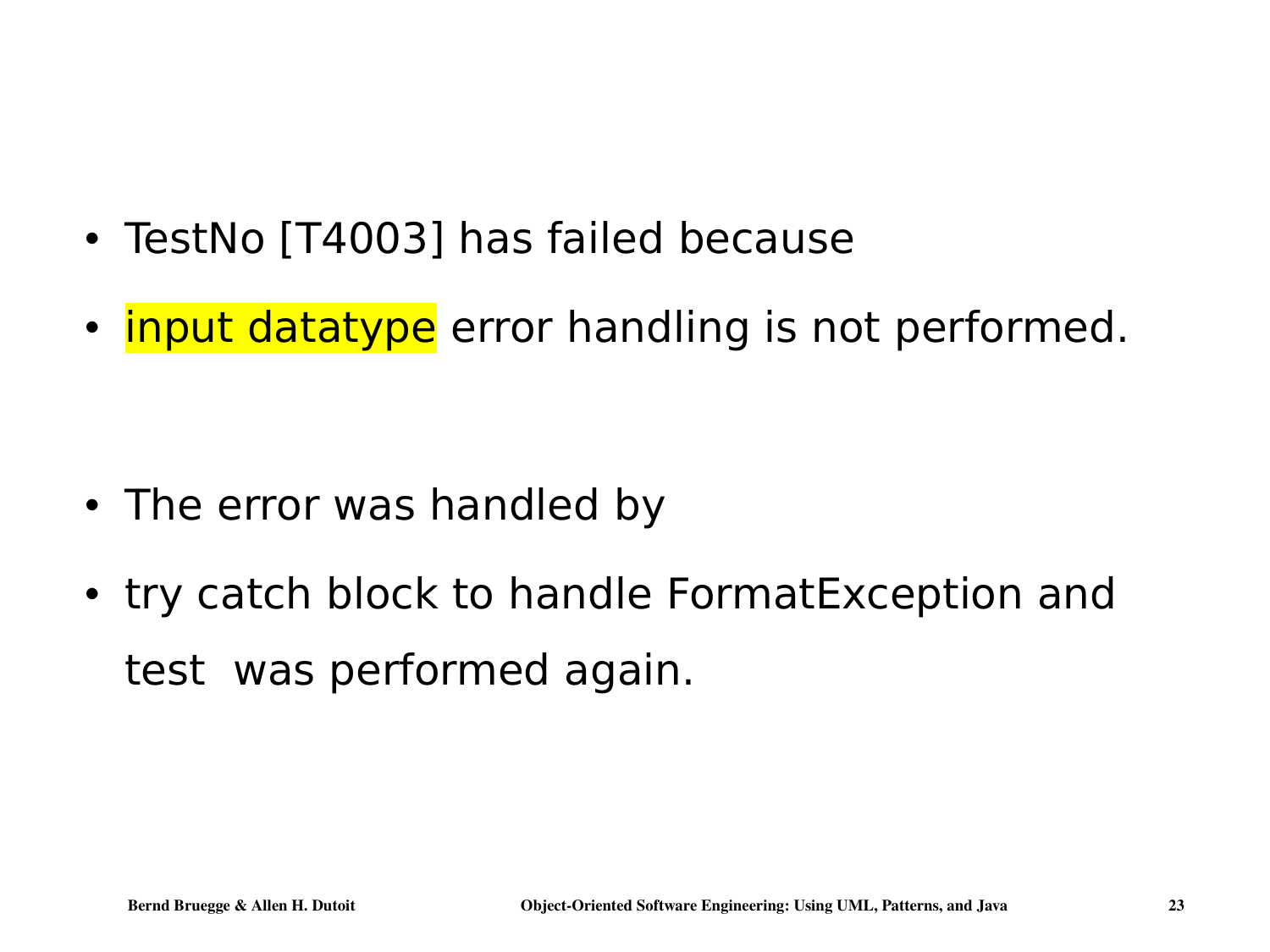

#
TestNo [T4003] has failed because
input datatype error handling is not performed.

The error was handled by
try catch block to handle FormatException and test  was performed again.